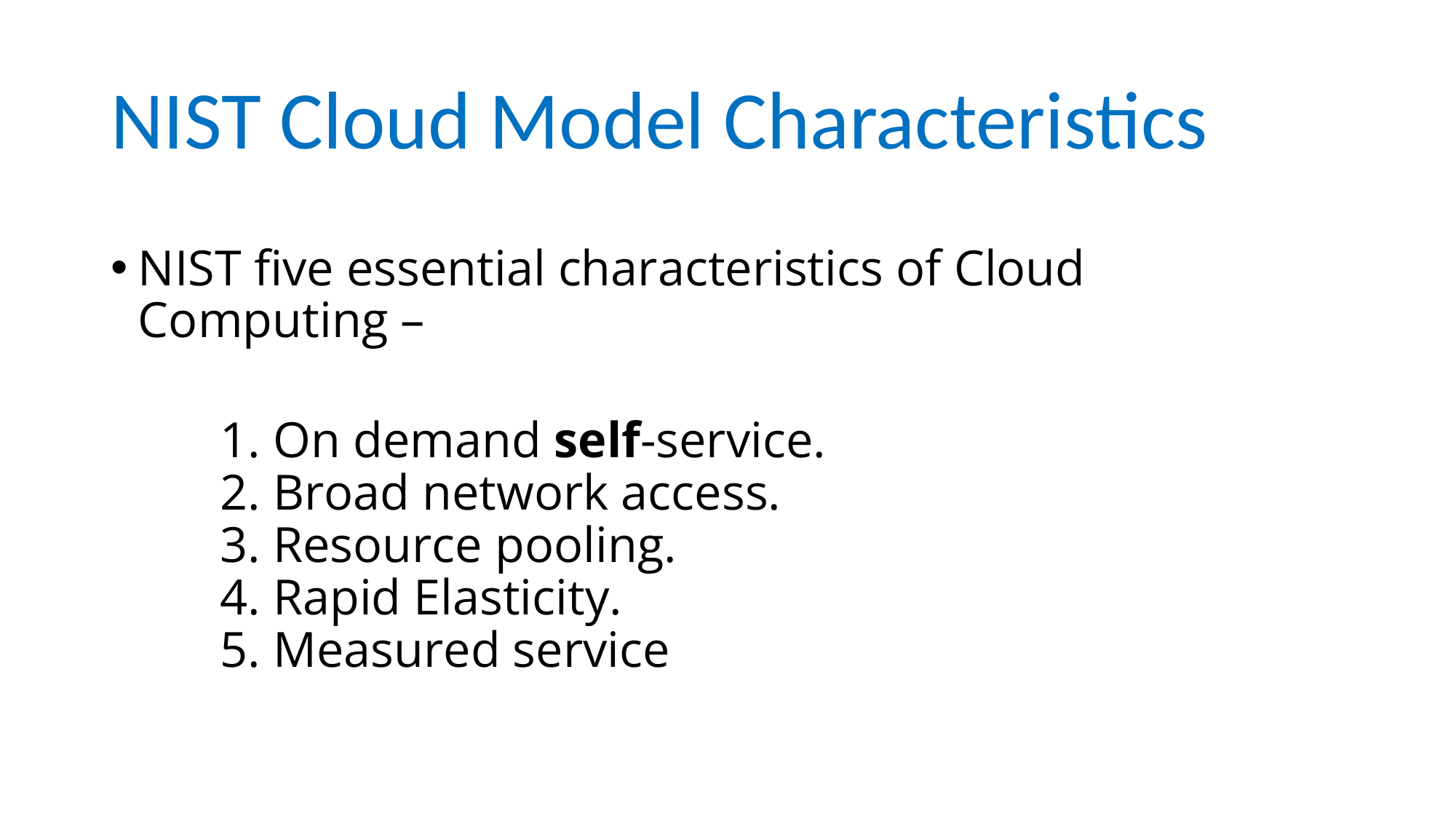

# NIST Cloud Model Characteristics
NIST five essential characteristics of Cloud Computing –
	1. On demand self-service.
	2. Broad network access.
	3. Resource pooling.
	4. Rapid Elasticity.
	5. Measured service